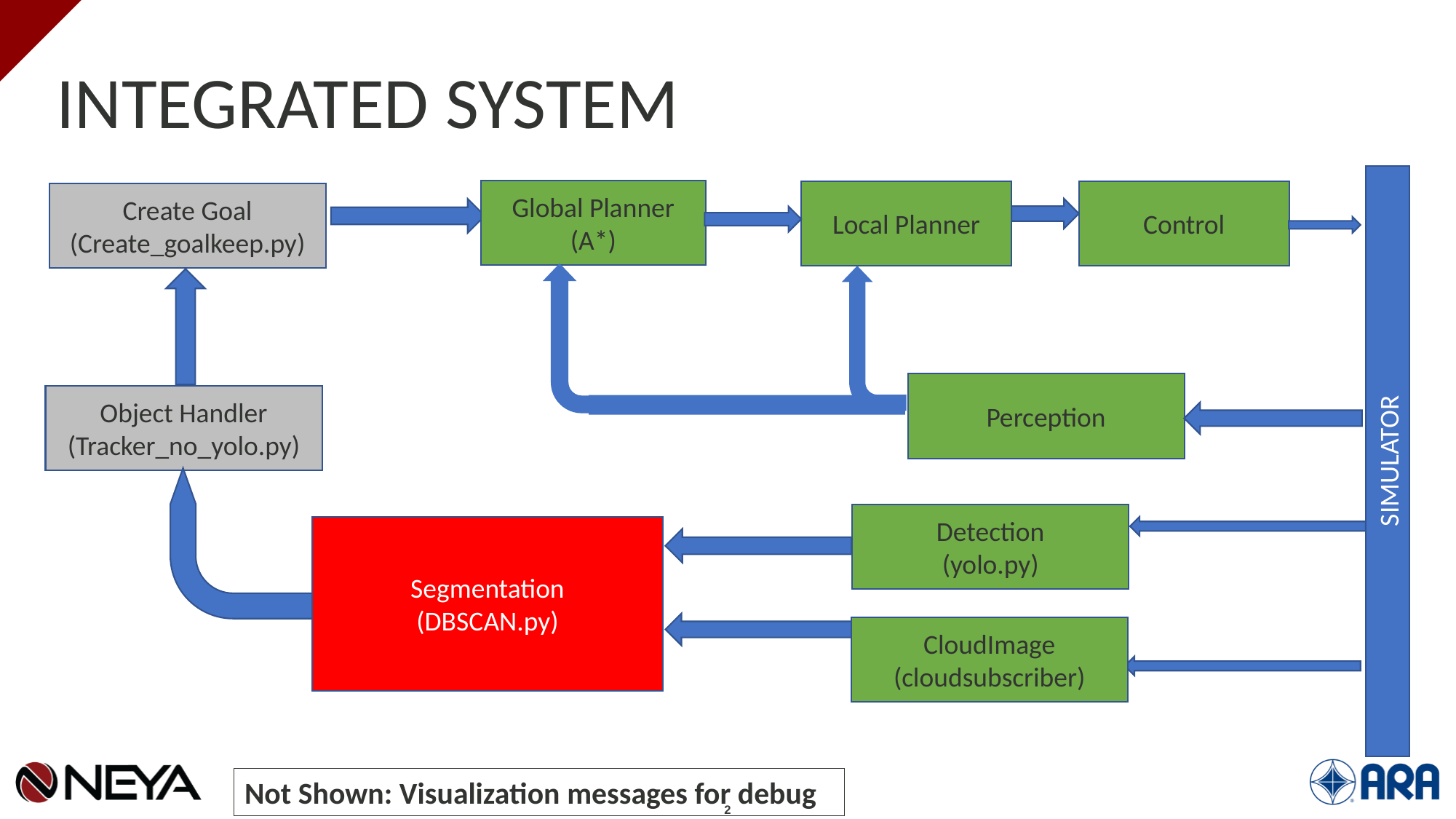

# Integrated System

Global Planner
(A*)
Local Planner
Control
Create Goal
(Create_goalkeep.py)

Perception
Object Handler
(Tracker_no_yolo.py)

SIMULATOR

Detection
(yolo.py)
Segmentation
(DBSCAN.py)

CloudImage
(cloudsubscriber)
Not Shown: Visualization messages for debug
2